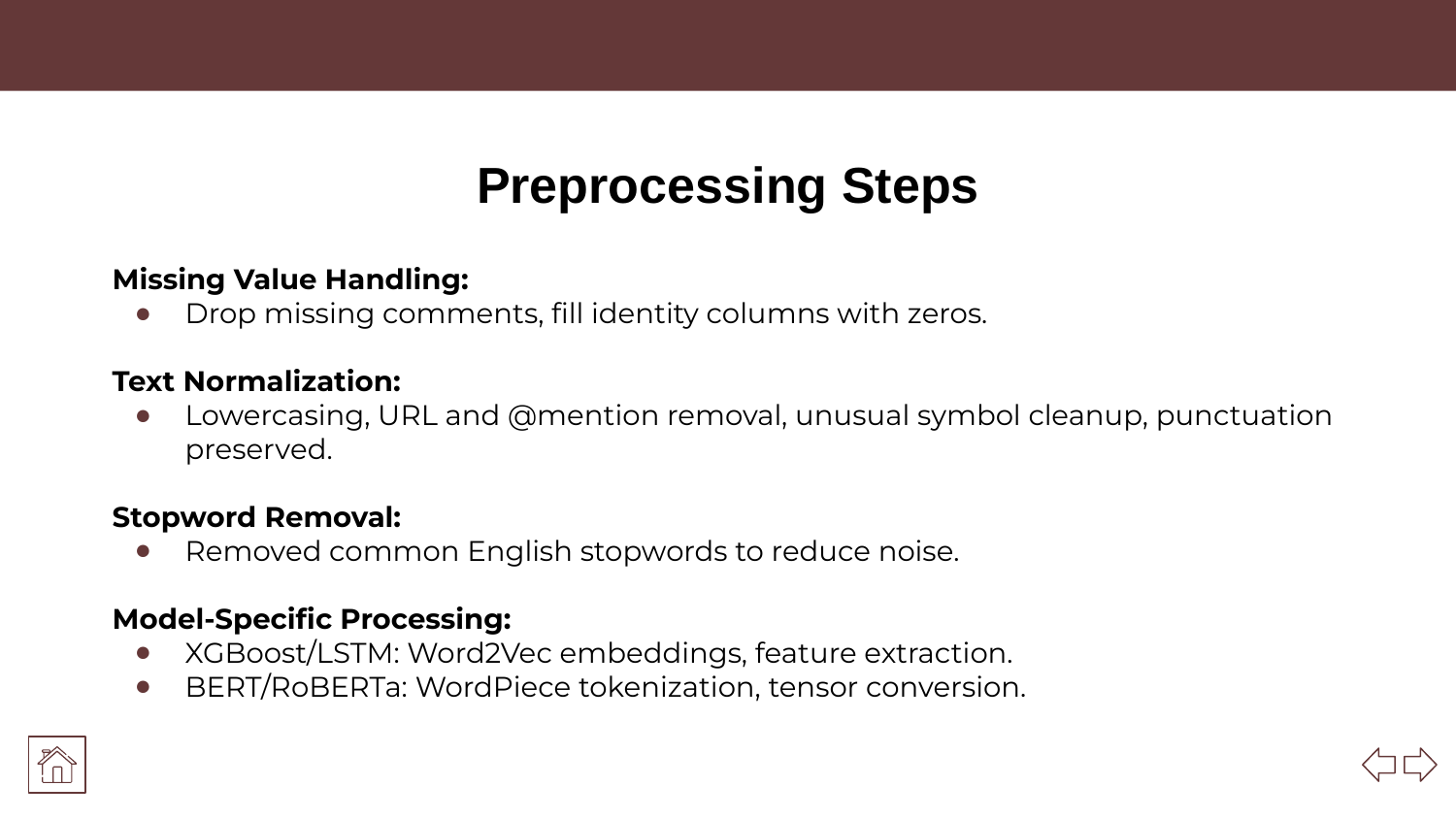

# Preprocessing Steps
Missing Value Handling:
Drop missing comments, fill identity columns with zeros.

Text Normalization:
Lowercasing, URL and @mention removal, unusual symbol cleanup, punctuation preserved.

Stopword Removal:
Removed common English stopwords to reduce noise.

Model-Specific Processing:
XGBoost/LSTM: Word2Vec embeddings, feature extraction.
BERT/RoBERTa: WordPiece tokenization, tensor conversion.